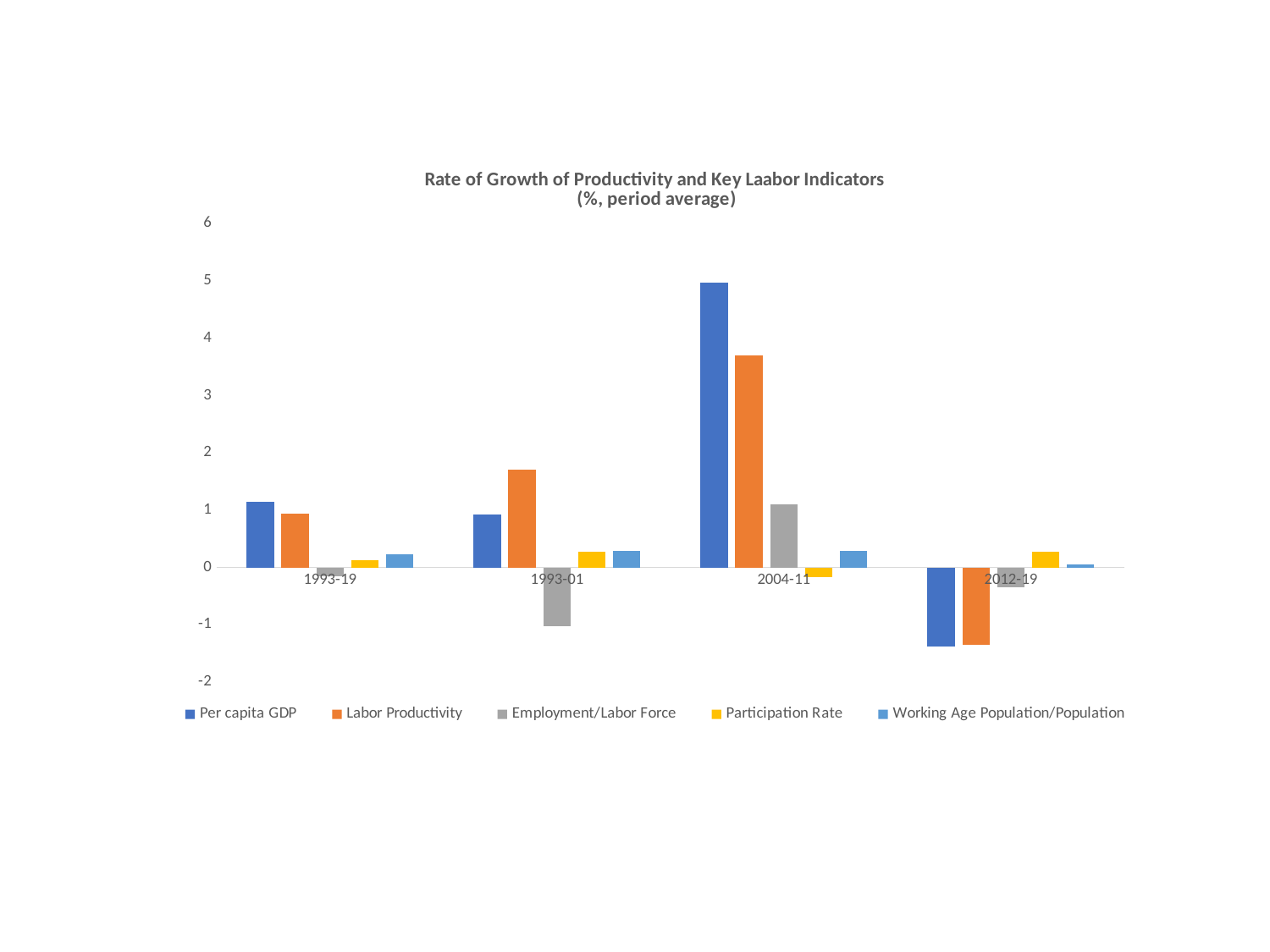

### Chart: Rate of Growth of Productivity and Key Laabor Indicators
 (%, period average)

| Category |  |  |  |  |  |
|---|---|---|---|---|---|
| 1993-19 | 1.1485434907861913 | 0.9411726020770006 | -0.14978214054475192 | 0.13195471354803257 | 0.2235027266002776 |
| 1993-01 | 0.9256246184563777 | 1.699433458203603 | -1.0315130326545185 | 0.276921875156555 | 0.2935095262081022 |
| 2004-11 | 4.974706901263937 | 3.7011820568522147 | 1.1026971346110859 | -0.16865142809273648 | 0.2931529530808996 |
| 2012-19 | -1.3748950121570513 | -1.353044636801115 | -0.351596272003285 | 0.2760988911029827 | 0.054359626332378674 |